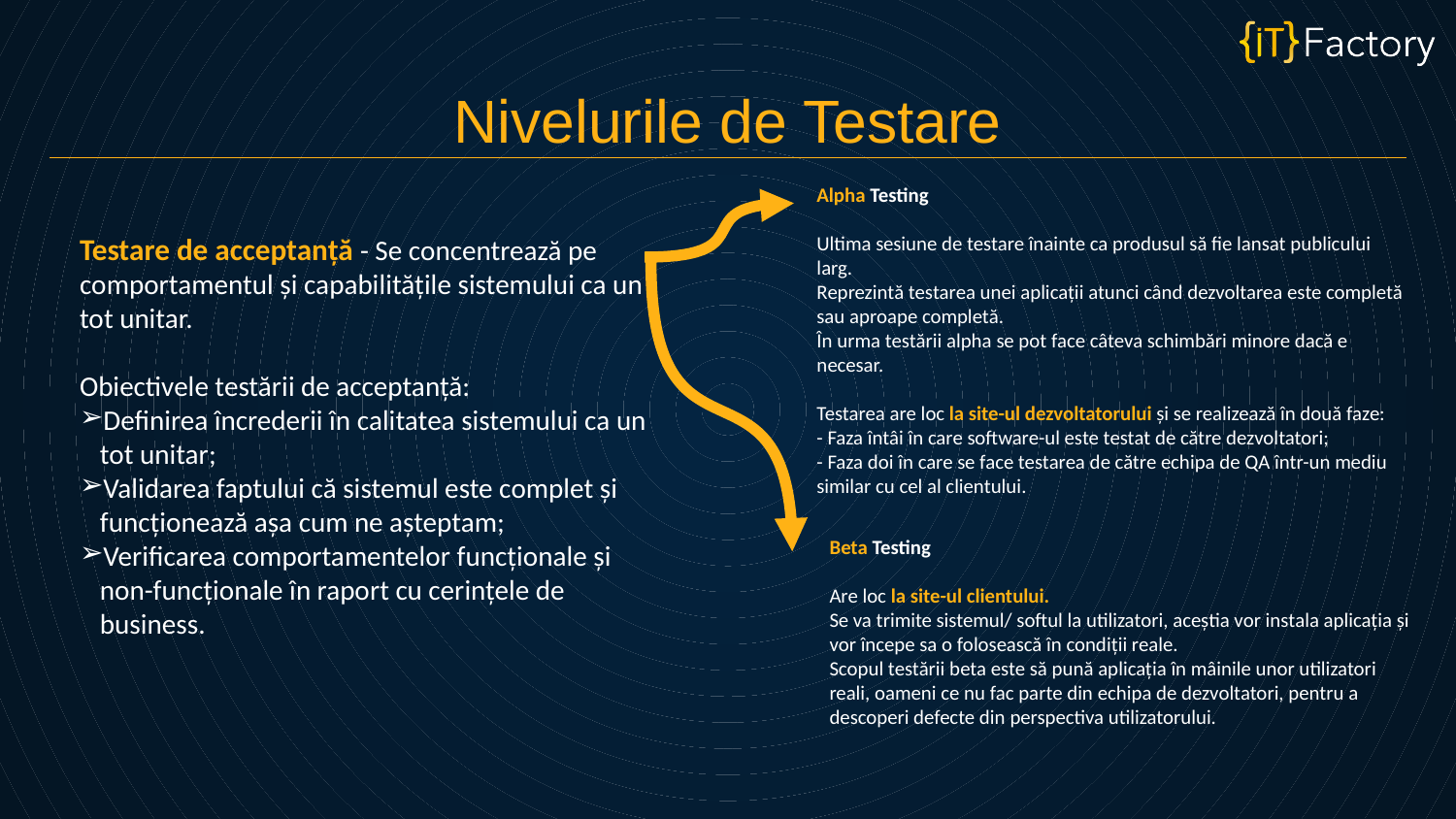

Nivelurile de Testare
Testare de acceptanță - Se concentrează pe comportamentul și capabilitățile sistemului ca un tot unitar.

Obiectivele testării de acceptanță:
Definirea încrederii în calitatea sistemului ca un tot unitar;
Validarea faptului că sistemul este complet și funcționează așa cum ne așteptam;
Verificarea comportamentelor funcționale și non-funcționale în raport cu cerințele de business.

Alpha Testing

Ultima sesiune de testare înainte ca produsul să fie lansat publicului larg.
Reprezintă testarea unei aplicații atunci când dezvoltarea este completă sau aproape completă.
În urma testării alpha se pot face câteva schimbări minore dacă e necesar.

Testarea are loc la site-ul dezvoltatorului și se realizează în două faze:
- Faza întâi în care software-ul este testat de către dezvoltatori;
- Faza doi în care se face testarea de către echipa de QA într-un mediu similar cu cel al clientului.
Beta Testing

Are loc la site-ul clientului.
Se va trimite sistemul/ softul la utilizatori, aceștia vor instala aplicația și vor începe sa o folosească în condiții reale.
Scopul testării beta este să pună aplicația în mâinile unor utilizatori reali, oameni ce nu fac parte din echipa de dezvoltatori, pentru a descoperi defecte din perspectiva utilizatorului.